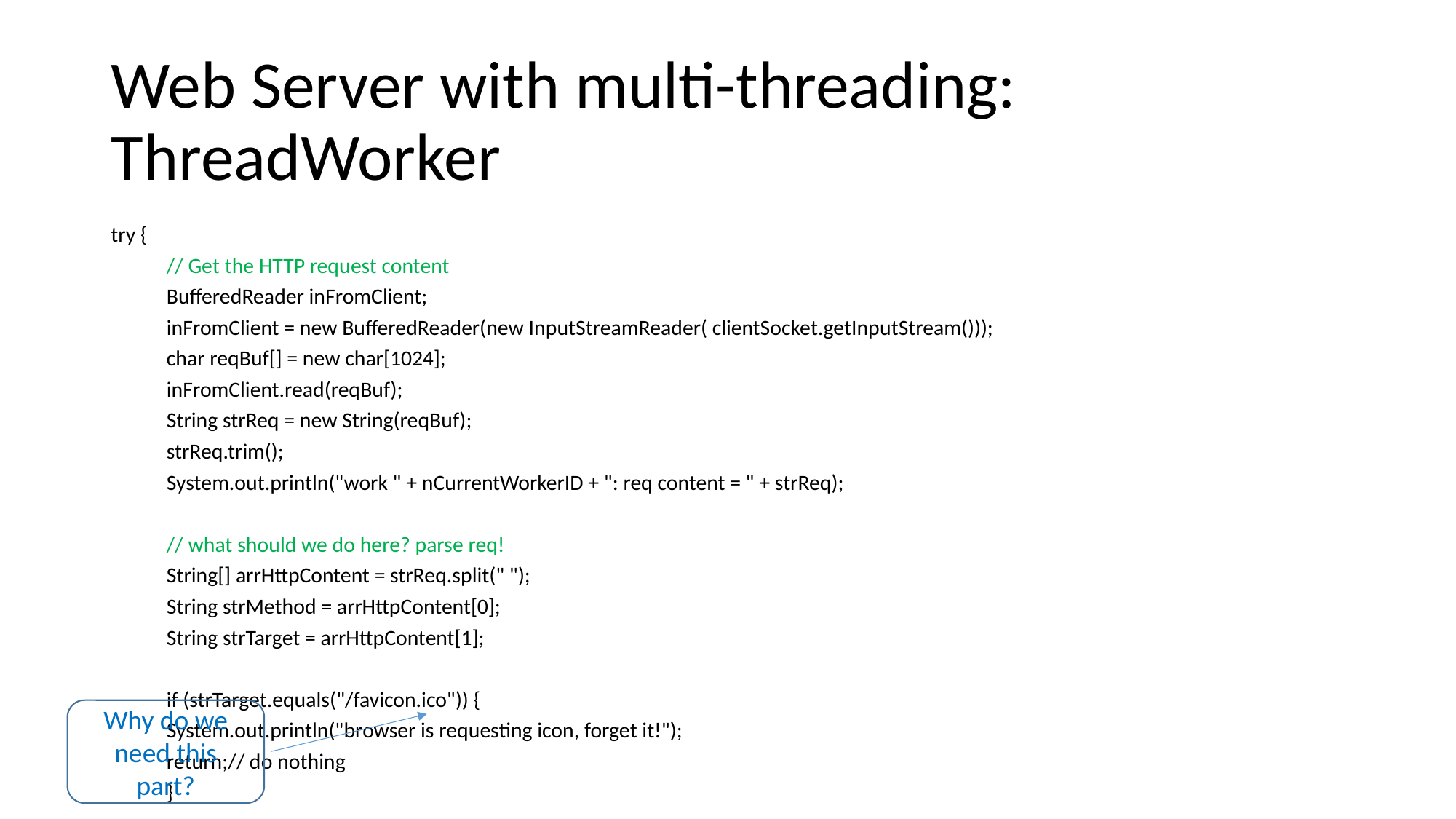

# Web Server with multi-threading: ThreadWorker
try {
			// Get the HTTP request content
			BufferedReader inFromClient;
			inFromClient = new BufferedReader(new InputStreamReader( clientSocket.getInputStream()));
			char reqBuf[] = new char[1024];
			inFromClient.read(reqBuf);
			String strReq = new String(reqBuf);
			strReq.trim();
			System.out.println("work " + nCurrentWorkerID + ": req content = " + strReq);

			// what should we do here? parse req!
			String[] arrHttpContent = strReq.split(" ");
			String strMethod = arrHttpContent[0];
			String strTarget = arrHttpContent[1];

			if (strTarget.equals("/favicon.ico")) {
				System.out.println("browser is requesting icon, forget it!");
				return;// do nothing
			}
Why do we need this part?